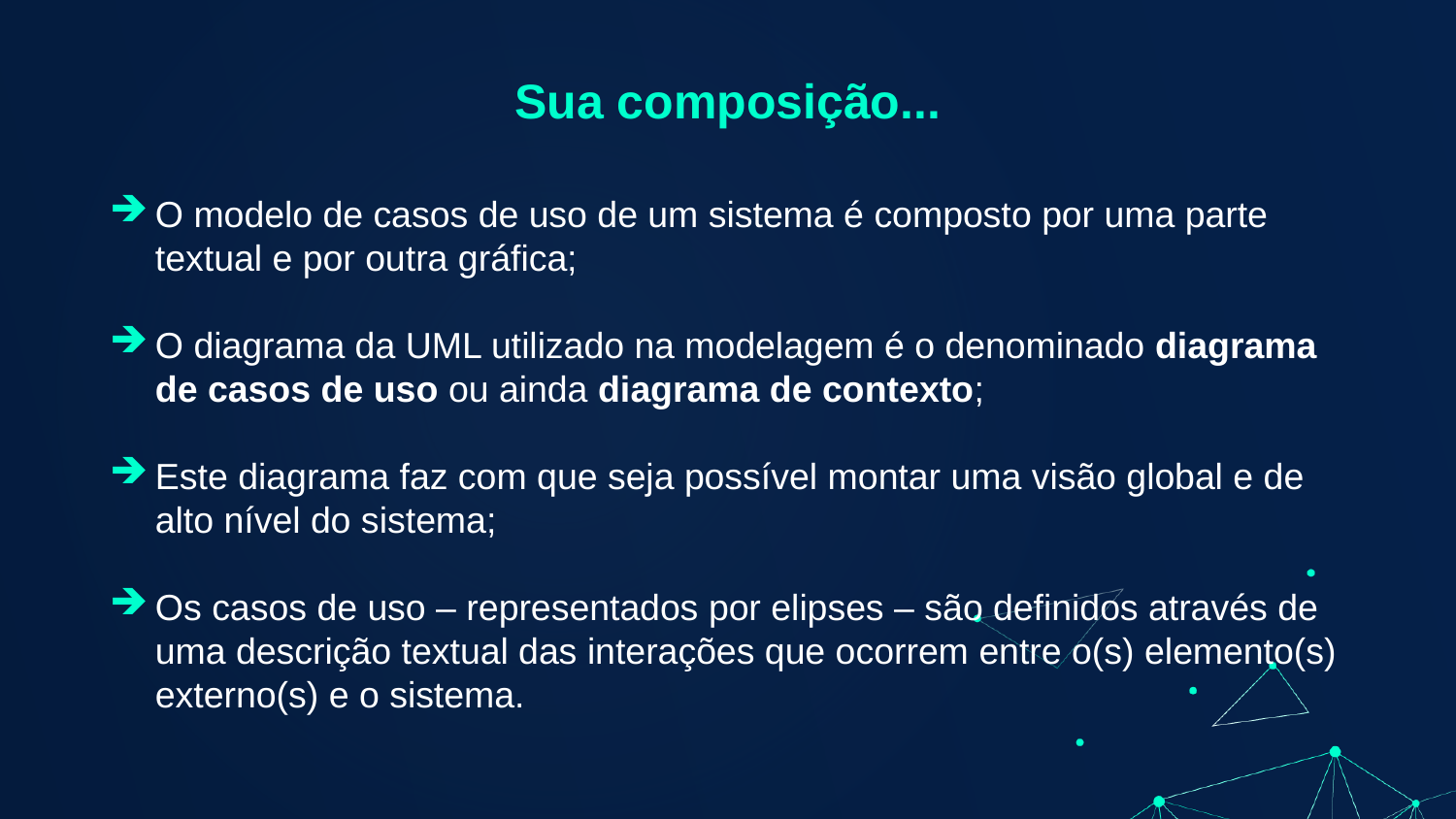

# Sua composição...
O modelo de casos de uso de um sistema é composto por uma parte textual e por outra gráfica;

O diagrama da UML utilizado na modelagem é o denominado diagrama de casos de uso ou ainda diagrama de contexto;

Este diagrama faz com que seja possível montar uma visão global e de alto nível do sistema;

Os casos de uso – representados por elipses – são definidos através de uma descrição textual das interações que ocorrem entre o(s) elemento(s) externo(s) e o sistema.